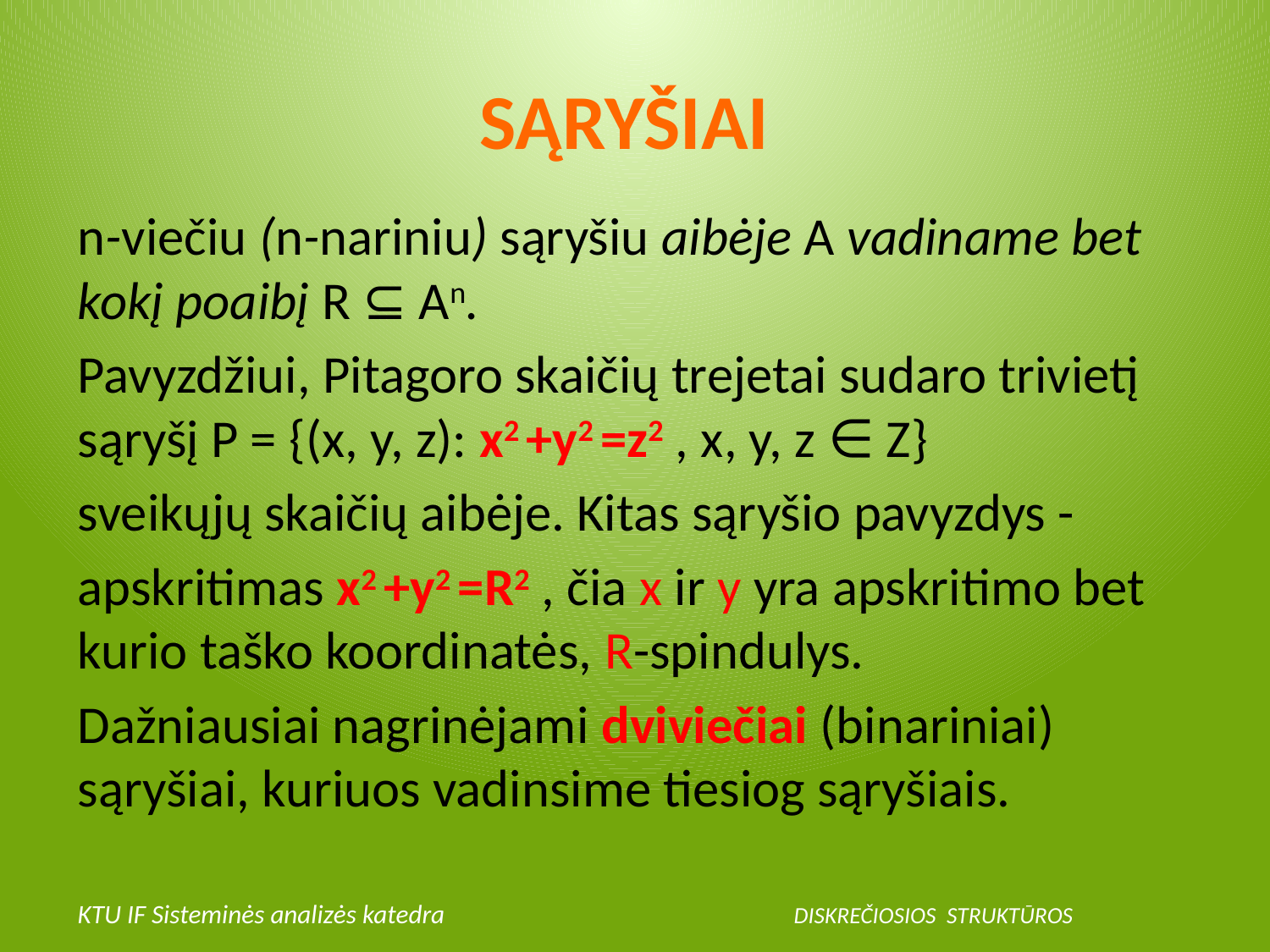

# SĄRYŠIAI
n-viečiu (n-nariniu) sąryšiu aibėje A vadiname bet kokį poaibį R ⊆ An.
Pavyzdžiui, Pitagoro skaičių trejetai sudaro trivietį sąryšį P = {(x, y, z): x2 +y2 =z2 , x, y, z ∈ Z}
sveikųjų skaičių aibėje. Kitas sąryšio pavyzdys -
apskritimas x2 +y2 =R2 , čia x ir y yra apskritimo bet kurio taško koordinatės, R-spindulys.
Dažniausiai nagrinėjami dviviečiai (binariniai) sąryšiai, kuriuos vadinsime tiesiog sąryšiais.

KTU IF Sisteminės analizės katedra                                 		DISKREČIOSIOS  STRUKTŪROS